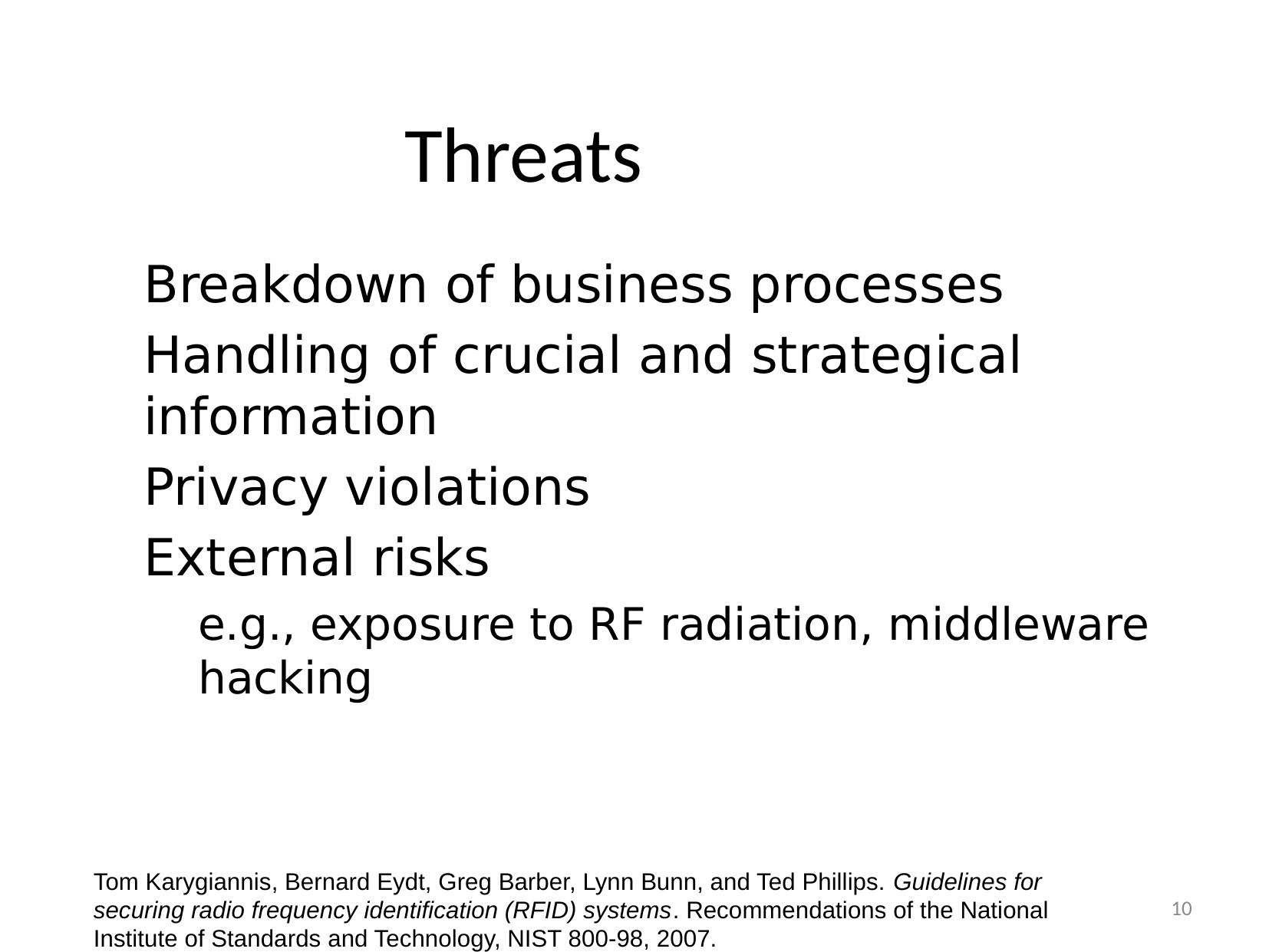

Threats
Breakdown of business processes
Handling of crucial and strategical information
Privacy violations
External risks
e.g., exposure to RF radiation, middleware hacking
Tom Karygiannis, Bernard Eydt, Greg Barber, Lynn Bunn, and Ted Phillips. Guidelines for securing radio frequency identiﬁcation (RFID) systems. Recommendations of the National Institute of Standards and Technology, NIST 800-98, 2007.
10